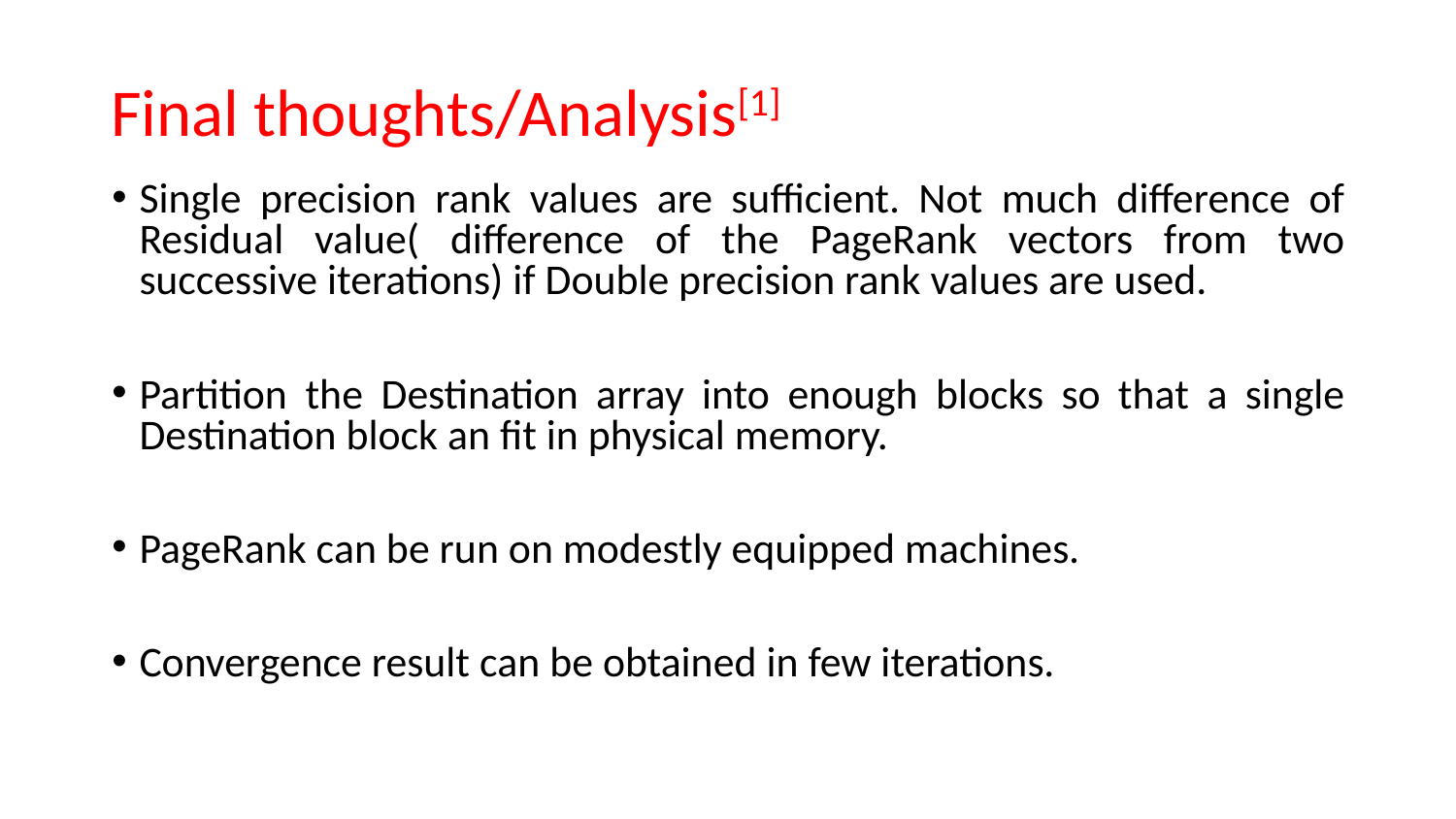

# Final thoughts/Analysis[1]
Single precision rank values are sufficient. Not much difference of Residual value( difference of the PageRank vectors from two successive iterations) if Double precision rank values are used.

Partition the Destination array into enough blocks so that a single Destination block an fit in physical memory.

PageRank can be run on modestly equipped machines.

Convergence result can be obtained in few iterations.